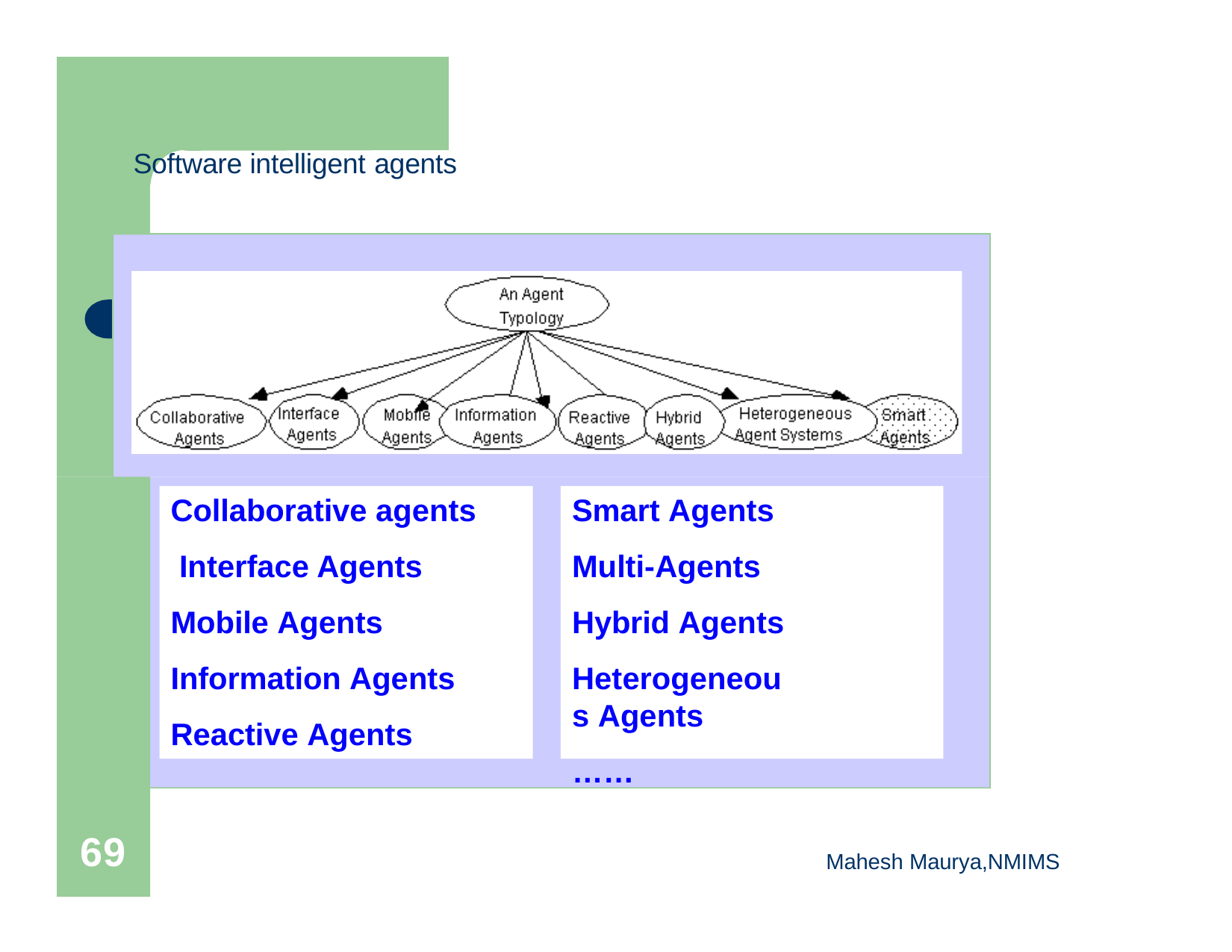

Software intelligent agents

|  |  |
| --- | --- |
|  |  |
|  |  |

Collaborative agents  Interface Agents  Mobile Agents  Information Agents  Reactive Agents
Smart Agents  Multi-Agents  Hybrid Agents
Heterogeneous Agents
……

69
Mahesh Maurya,NMIMS